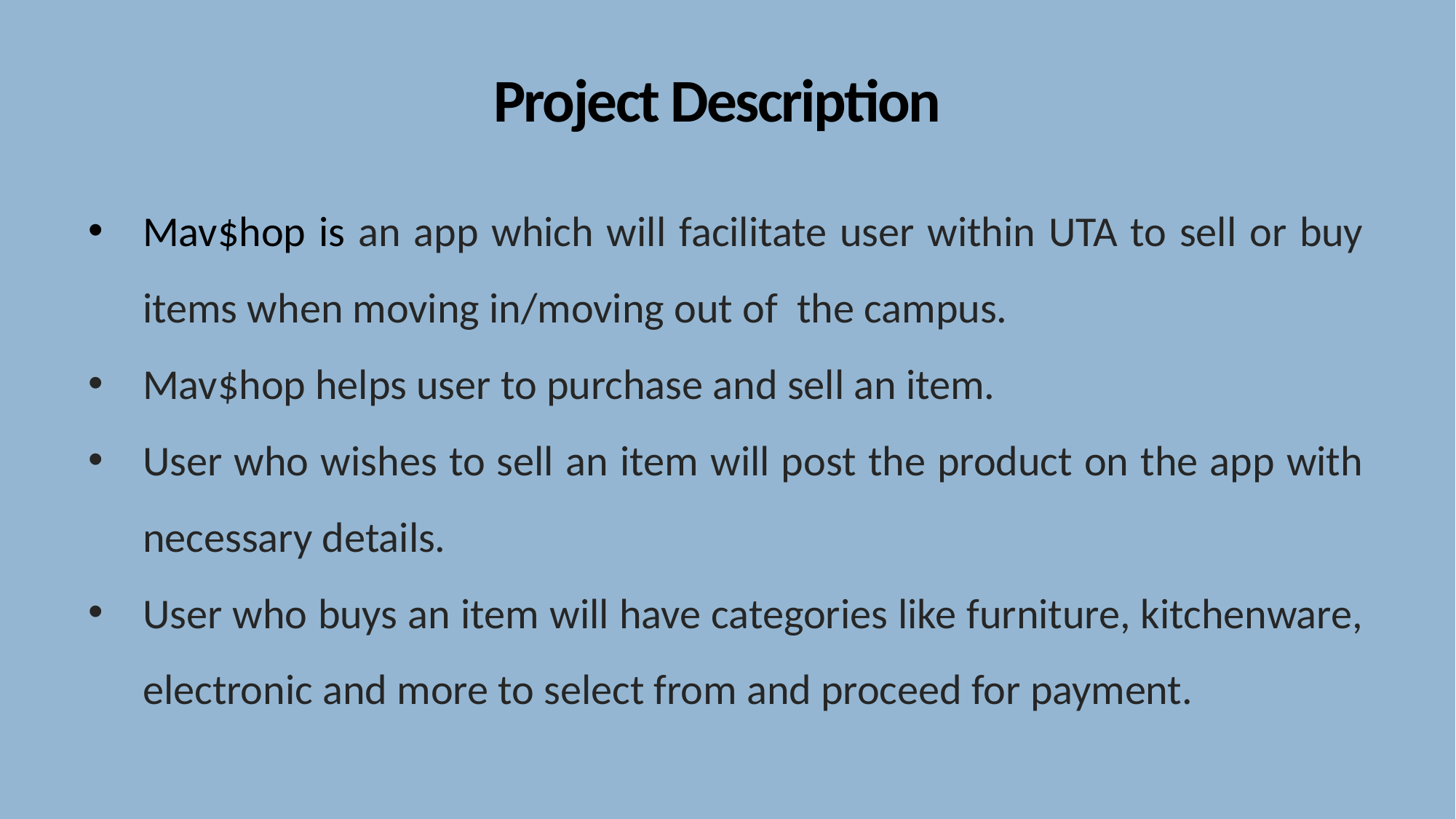

# Project Description
Mav$hop is an app which will facilitate user within UTA to sell or buy items when moving in/moving out of  the campus.
Mav$hop helps user to purchase and sell an item.
User who wishes to sell an item will post the product on the app with necessary details.
User who buys an item will have categories like furniture, kitchenware, electronic and more to select from and proceed for payment.